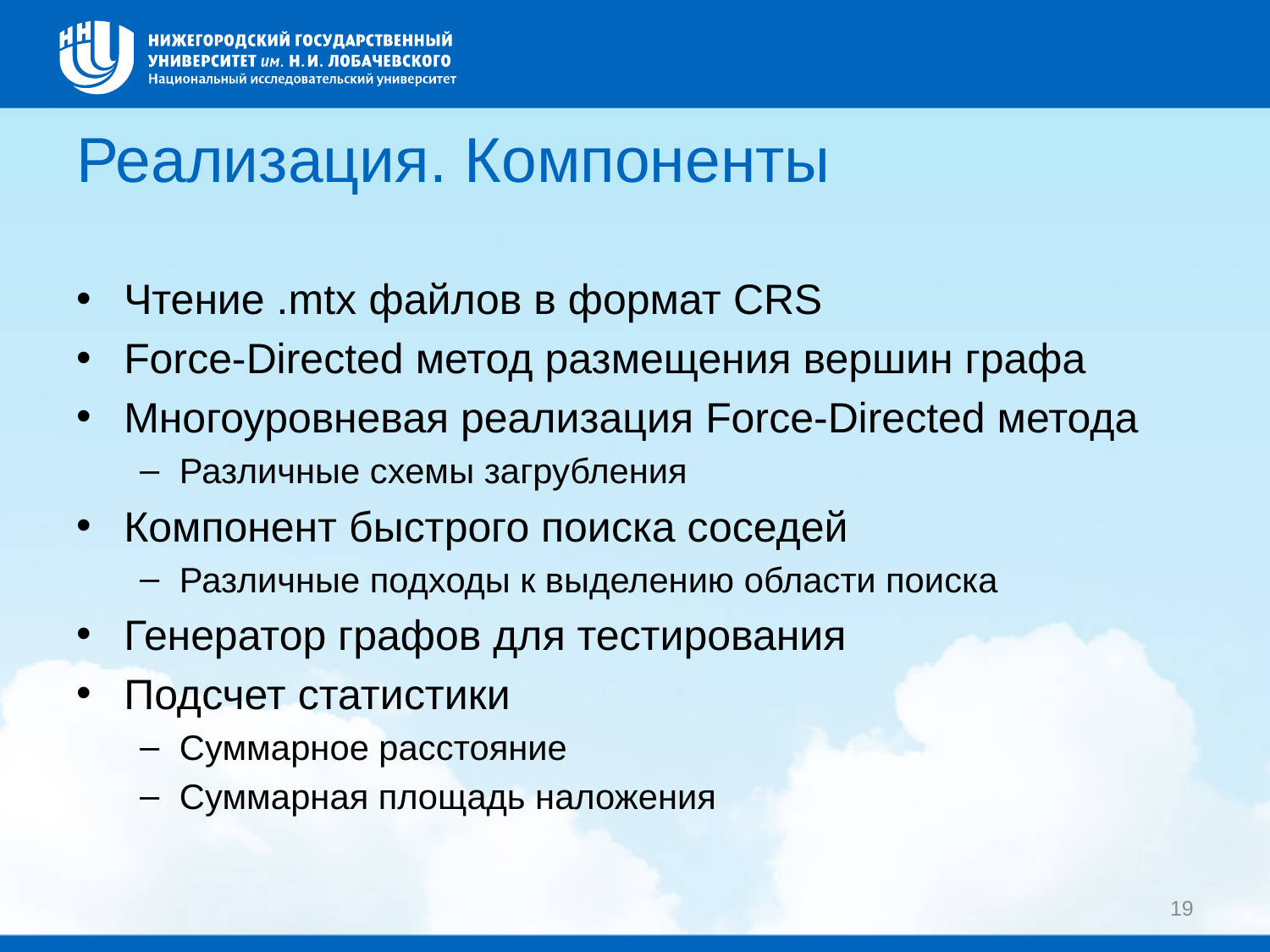

# Реализация. Компоненты
Чтение .mtx файлов в формат CRS
Force-Directed метод размещения вершин графа
Многоуровневая реализация Force-Directed метода
Различные схемы загрубления
Компонент быстрого поиска соседей
Различные подходы к выделению области поиска
Генератор графов для тестирования
Подсчет статистики
Суммарное расстояние
Суммарная площадь наложения
19